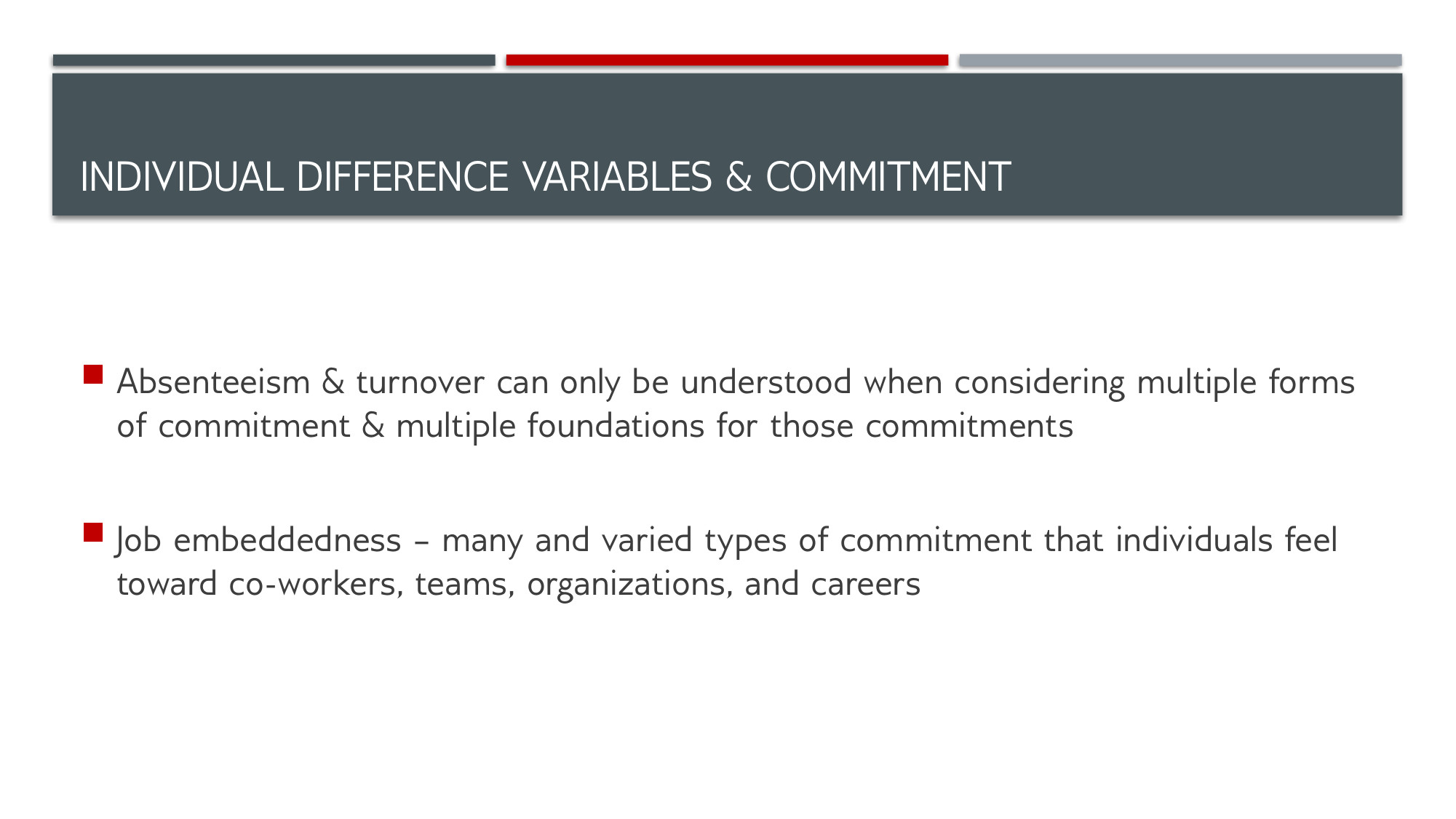

# Individual Difference Variables & Commitment
Absenteeism & turnover can only be understood when considering multiple forms of commitment & multiple foundations for those commitments

Job embeddedness – many and varied types of commitment that individuals feel toward co-workers, teams, organizations, and careers